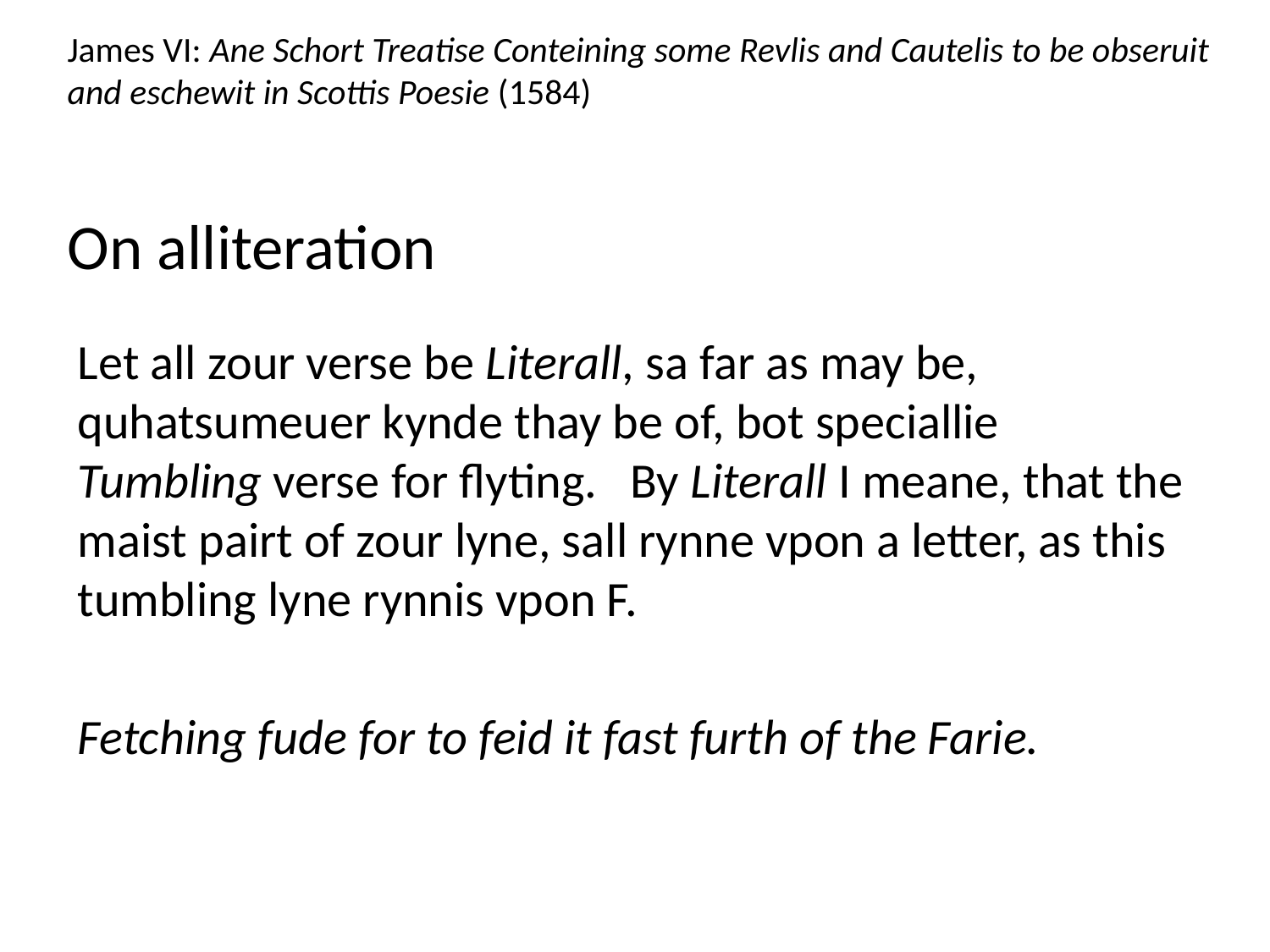

James VI: Ane Schort Treatise Conteining some Revlis and Cautelis to be obseruit and eschewit in Scottis Poesie (1584)
On alliteration
Let all zour verse be Literall, sa far as may be, quhatsumeuer kynde thay be of, bot speciallie Tumbling verse for flyting.   By Literall I meane, that the maist pairt of zour lyne, sall rynne vpon a letter, as this tumbling lyne rynnis vpon F.

Fetching fude for to feid it fast furth of the Farie.